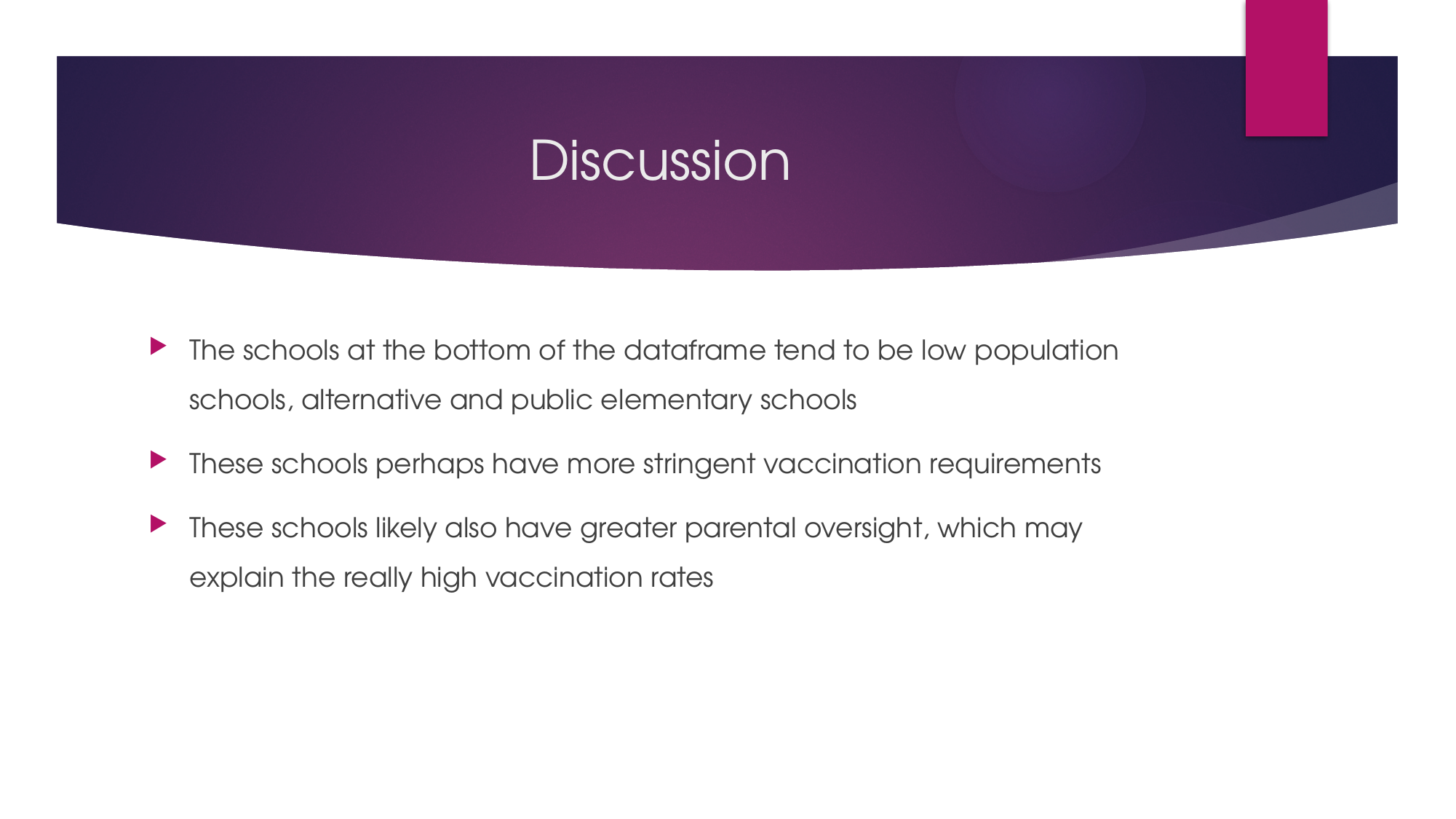

# Discussion
The schools at the bottom of the dataframe tend to be low population schools, alternative and public elementary schools
These schools perhaps have more stringent vaccination requirements
These schools likely also have greater parental oversight, which may explain the really high vaccination rates